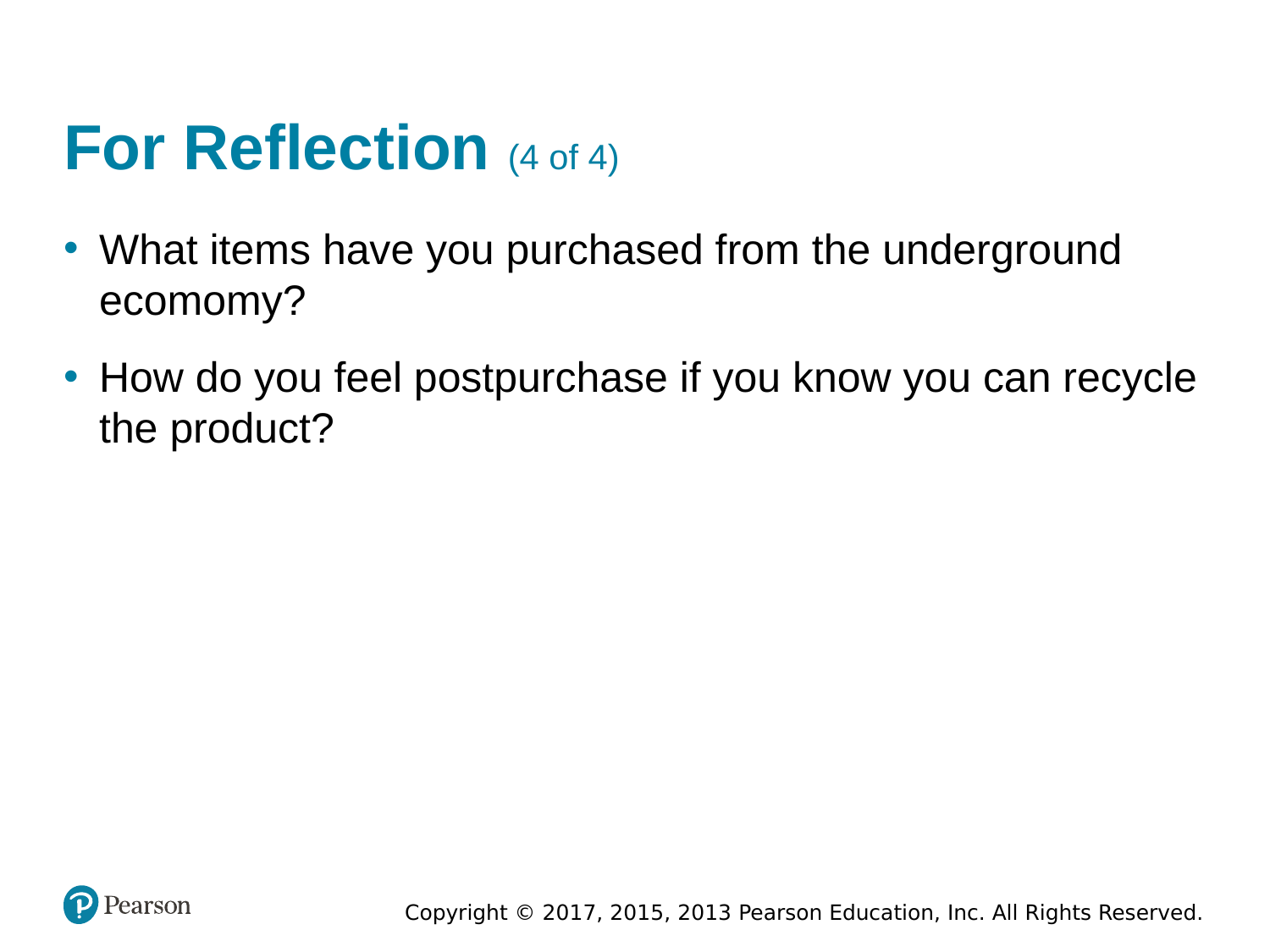

# For Reflection (4 of 4)
What items have you purchased from the underground ecomomy?
How do you feel postpurchase if you know you can recycle the product?